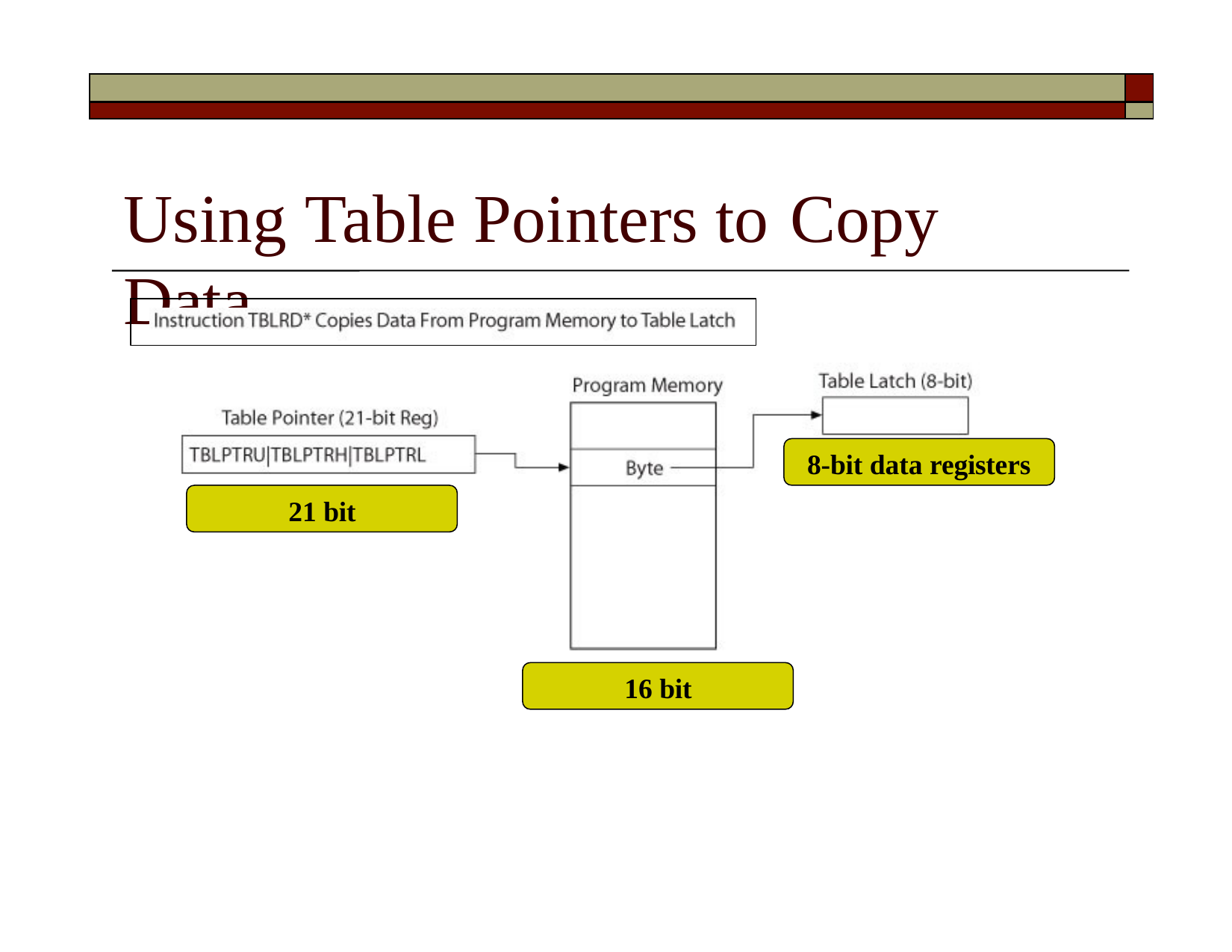

|  |  |
| --- | --- |
|  |  |
# Using	Table Pointers to	Copy	Data

8-bit data registers

21 bit

16 bit